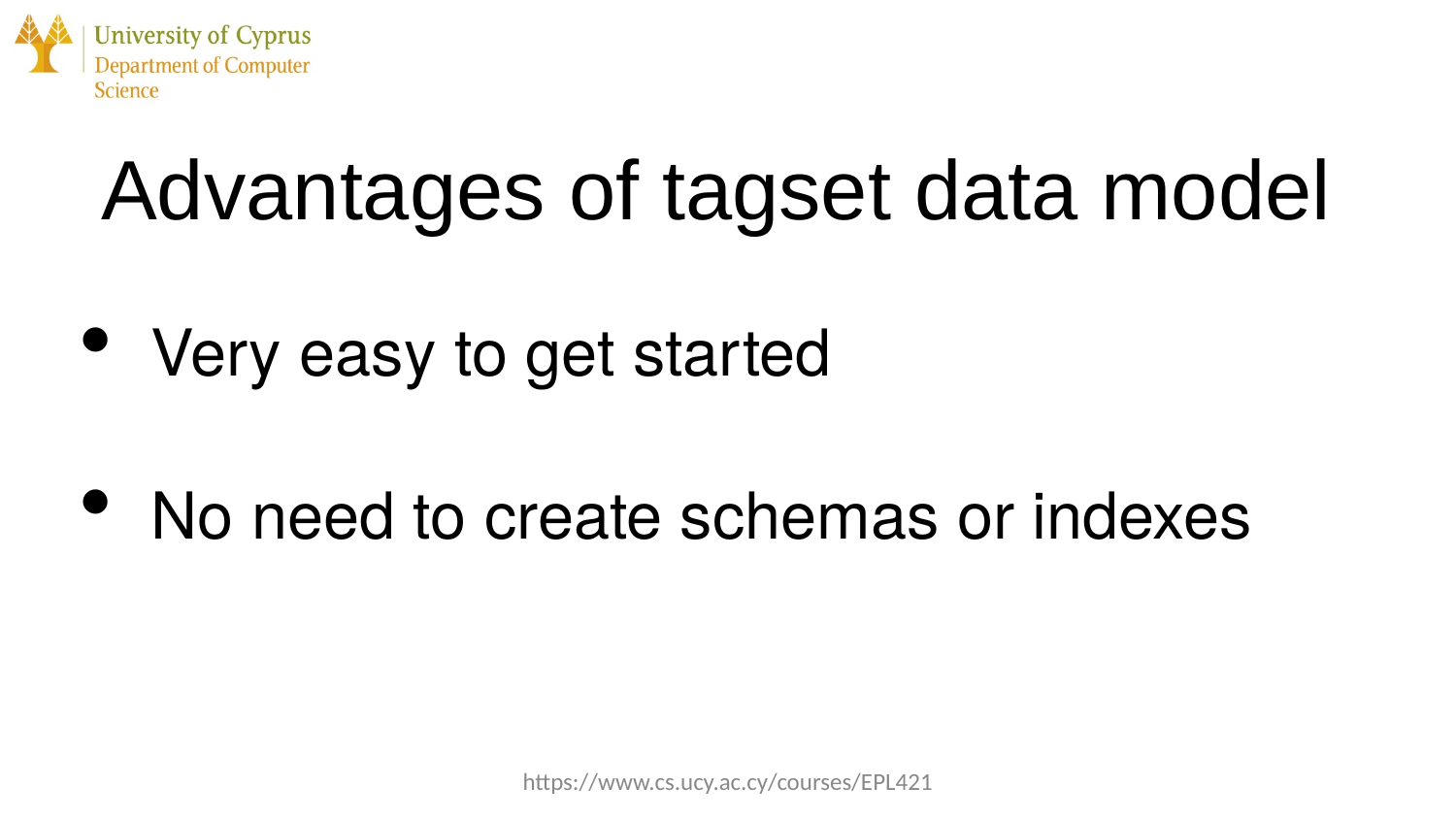

# Advantages of tagset data model
Very easy to get started
No need to create schemas or indexes
https://www.cs.ucy.ac.cy/courses/EPL421
9